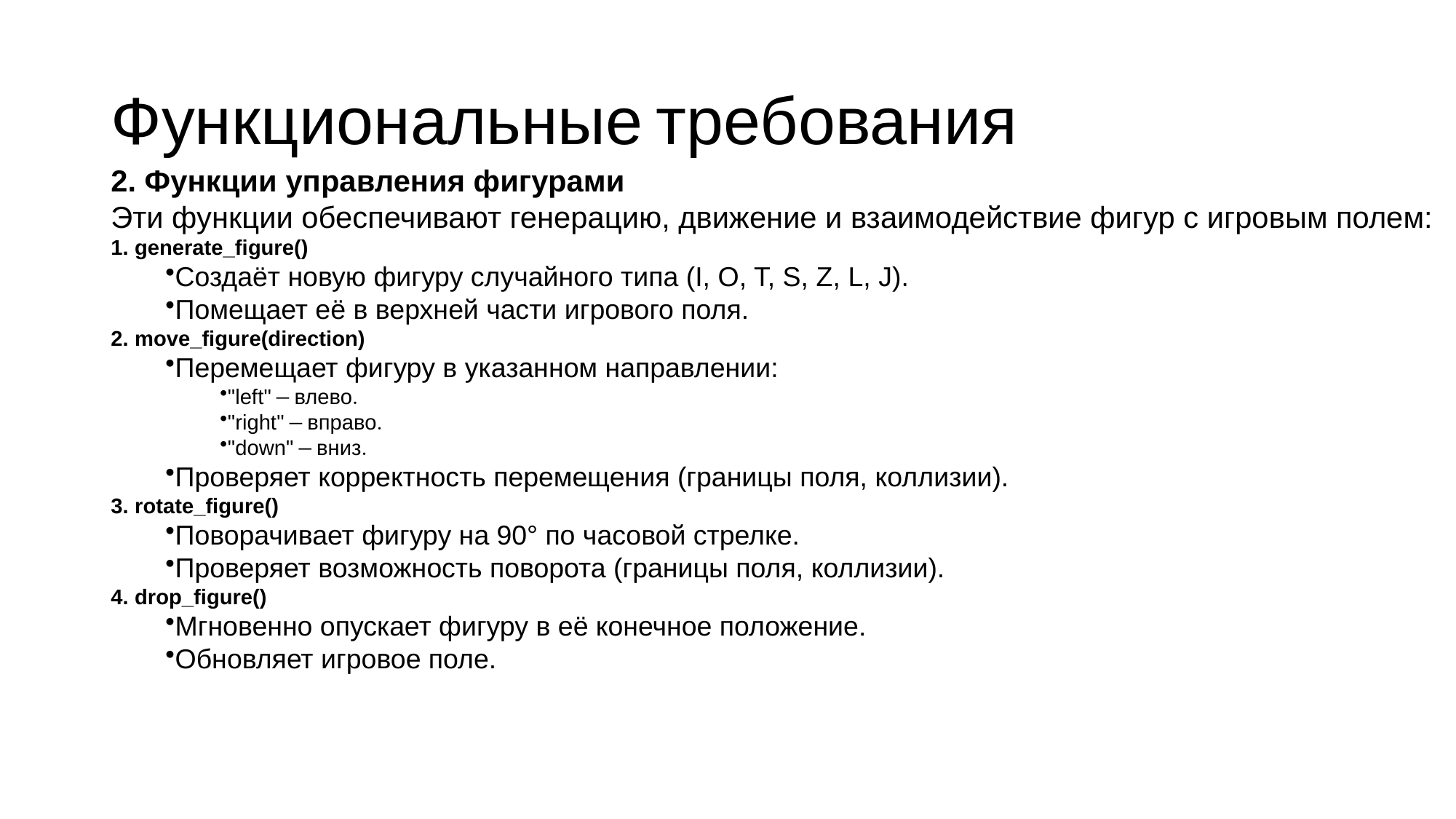

# Функциональные требования
2. Функции управления фигурами
Эти функции обеспечивают генерацию, движение и взаимодействие фигур с игровым полем:
 generate_figure()
Создаёт новую фигуру случайного типа (I, O, T, S, Z, L, J).
Помещает её в верхней части игрового поля.
 move_figure(direction)
Перемещает фигуру в указанном направлении:
"left" — влево.
"right" — вправо.
"down" — вниз.
Проверяет корректность перемещения (границы поля, коллизии).
 rotate_figure()
Поворачивает фигуру на 90° по часовой стрелке.
Проверяет возможность поворота (границы поля, коллизии).
 drop_figure()
Мгновенно опускает фигуру в её конечное положение.
Обновляет игровое поле.